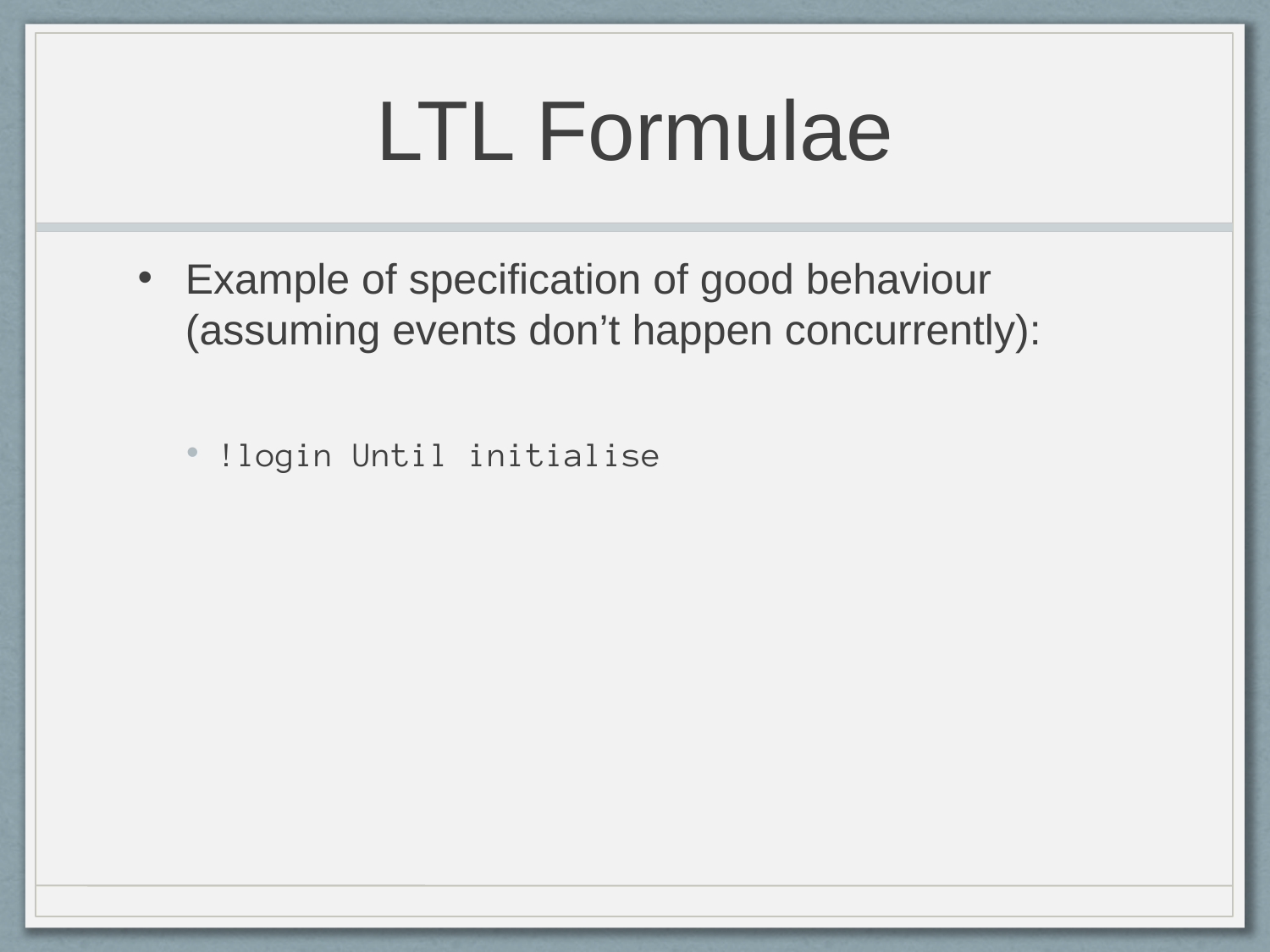

# LTL Formulae
Example of specification of good behaviour (assuming events don’t happen concurrently):

!login Until initialise